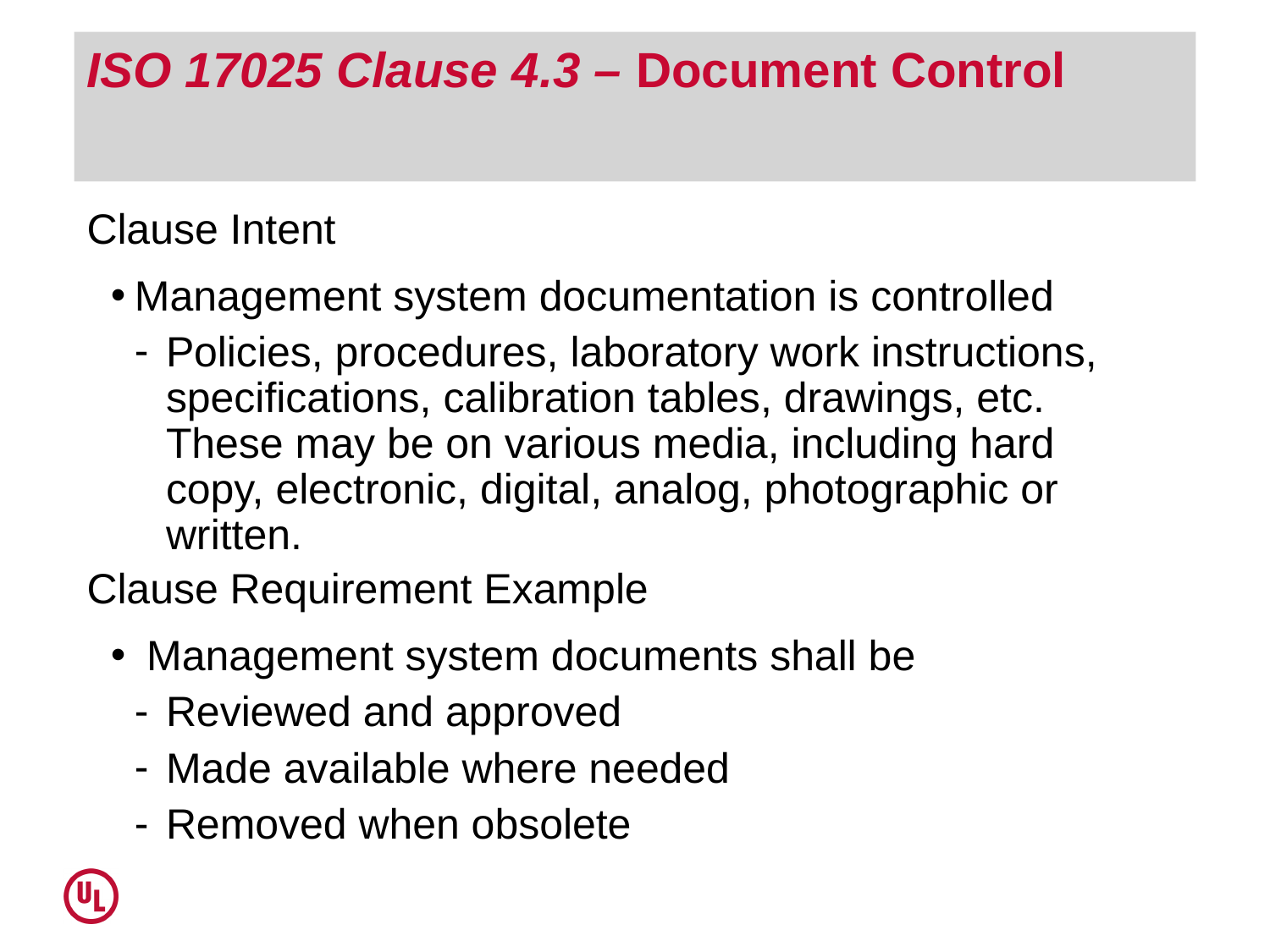

# ISO 17025 Clause 4.3 – Document Control
Clause Intent
Management system documentation is controlled
Policies, procedures, laboratory work instructions, specifications, calibration tables, drawings, etc.  These may be on various media, including hard copy, electronic, digital, analog, photographic or written.
Clause Requirement Example
 Management system documents shall be
Reviewed and approved
Made available where needed
Removed when obsolete